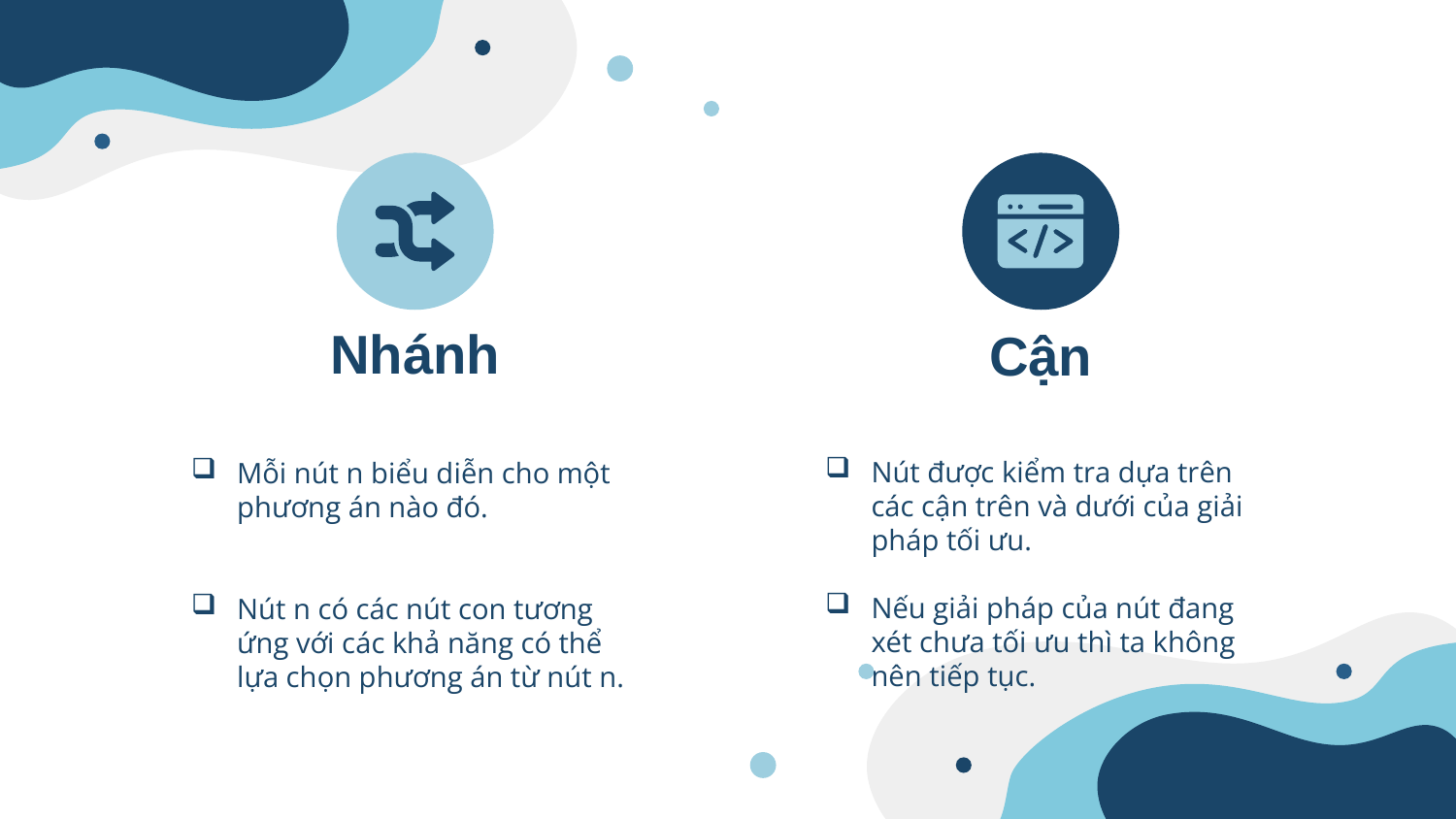

Nhánh
Cận
Nút được kiểm tra dựa trên các cận trên và dưới của giải pháp tối ưu.

Nếu giải pháp của nút đang xét chưa tối ưu thì ta không nên tiếp tục.

Mỗi nút n biểu diễn cho một phương án nào đó.

Nút n có các nút con tương ứng với các khả năng có thể lựa chọn phương án từ nút n.